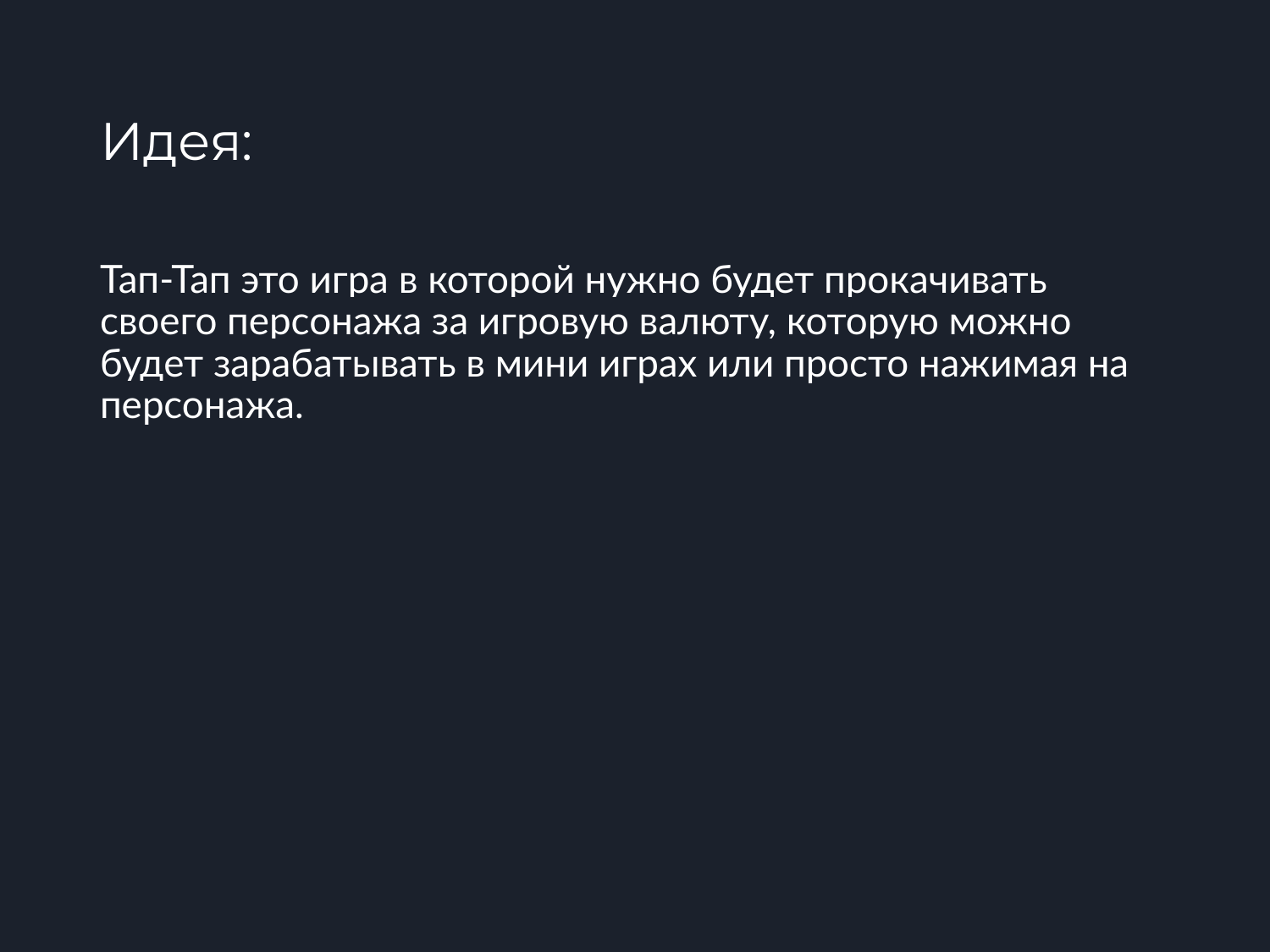

# Идея:
Тап-Тап это игра в которой нужно будет прокачивать своего персонажа за игровую валюту, которую можно будет зарабатывать в мини играх или просто нажимая на персонажа.